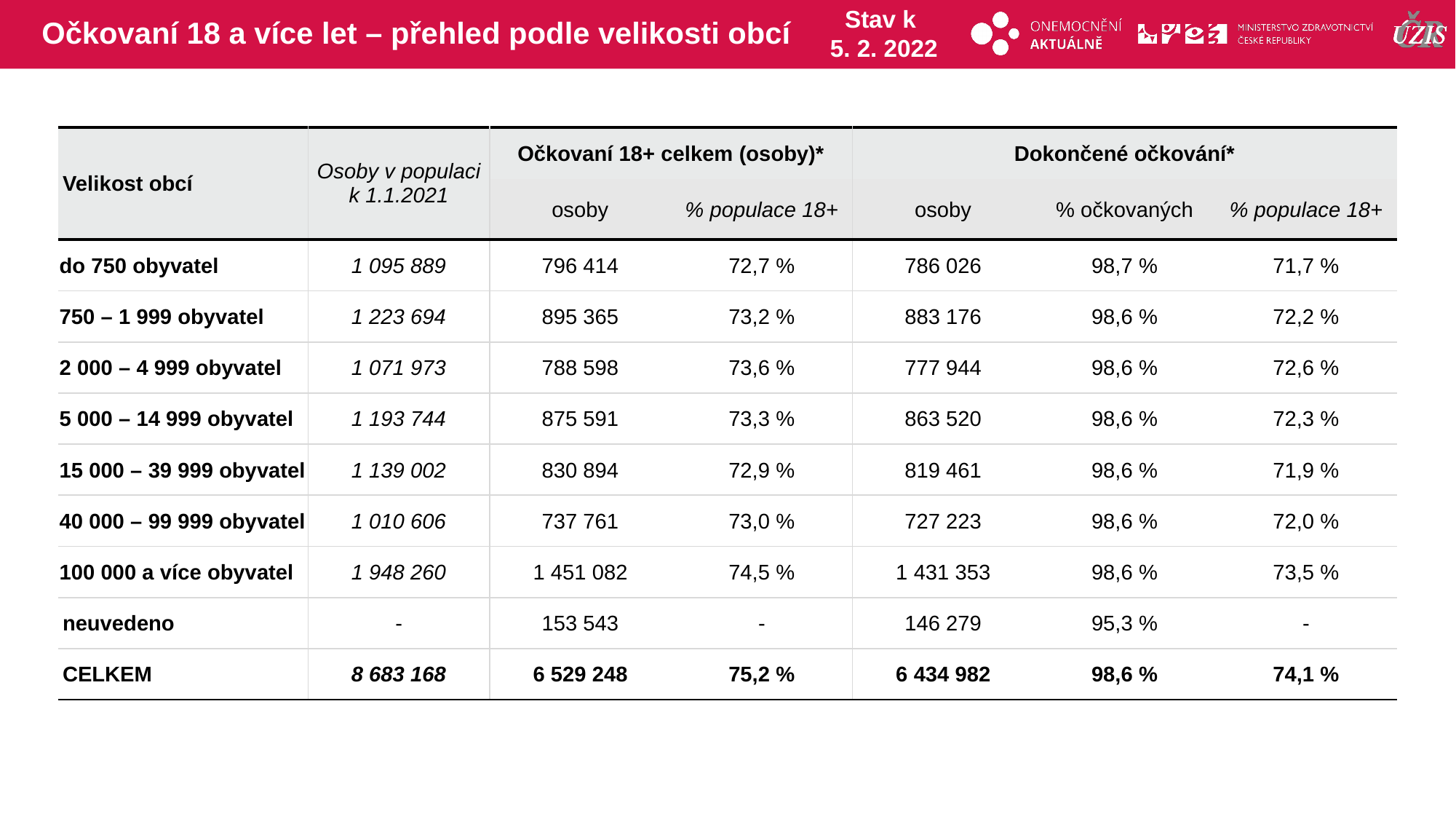

# Očkovaní 18 a více let – přehled podle velikosti obcí
Stav k
5. 2. 2022
| Velikost obcí | Osoby v populaci k 1.1.2021 | Očkovaní 18+ celkem (osoby)\* |  | Dokončené očkování\* |  |  |
| --- | --- | --- | --- | --- | --- | --- |
|  |  | osoby | % populace 18+ | osoby | % očkovaných | % populace 18+ |
| do 750 obyvatel | 1 095 889 | 796 414 | 72,7 % | 786 026 | 98,7 % | 71,7 % |
| 750 – 1 999 obyvatel | 1 223 694 | 895 365 | 73,2 % | 883 176 | 98,6 % | 72,2 % |
| 2 000 – 4 999 obyvatel | 1 071 973 | 788 598 | 73,6 % | 777 944 | 98,6 % | 72,6 % |
| 5 000 – 14 999 obyvatel | 1 193 744 | 875 591 | 73,3 % | 863 520 | 98,6 % | 72,3 % |
| 15 000 – 39 999 obyvatel | 1 139 002 | 830 894 | 72,9 % | 819 461 | 98,6 % | 71,9 % |
| 40 000 – 99 999 obyvatel | 1 010 606 | 737 761 | 73,0 % | 727 223 | 98,6 % | 72,0 % |
| 100 000 a více obyvatel | 1 948 260 | 1 451 082 | 74,5 % | 1 431 353 | 98,6 % | 73,5 % |
| neuvedeno | - | 153 543 | - | 146 279 | 95,3 % | - |
| CELKEM | 8 683 168 | 6 529 248 | 75,2 % | 6 434 982 | 98,6 % | 74,1 % |